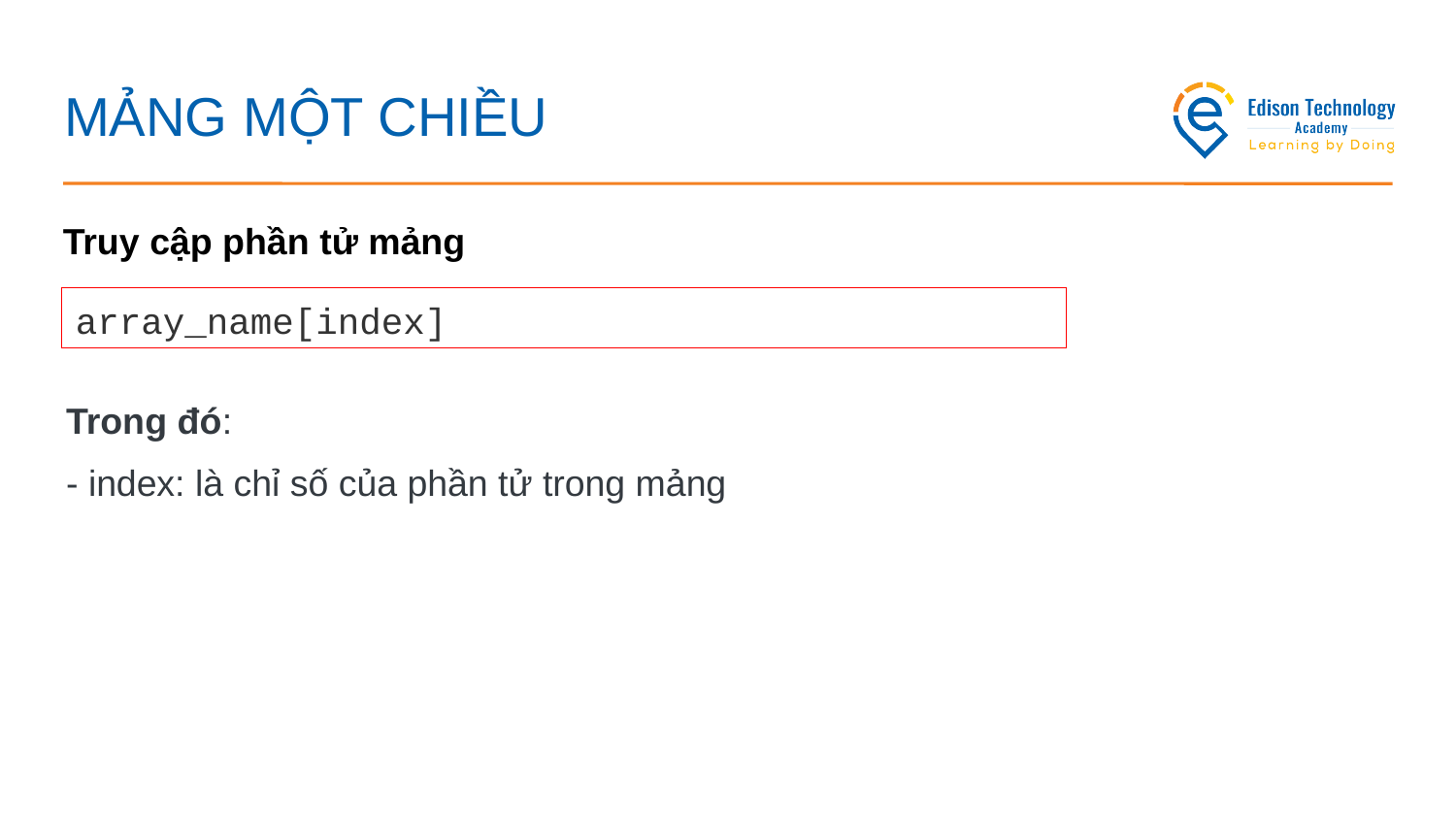

# MẢNG MỘT CHIỀU
Truy cập phần tử mảng
array_name[index]
Trong đó:
- index: là chỉ số của phần tử trong mảng